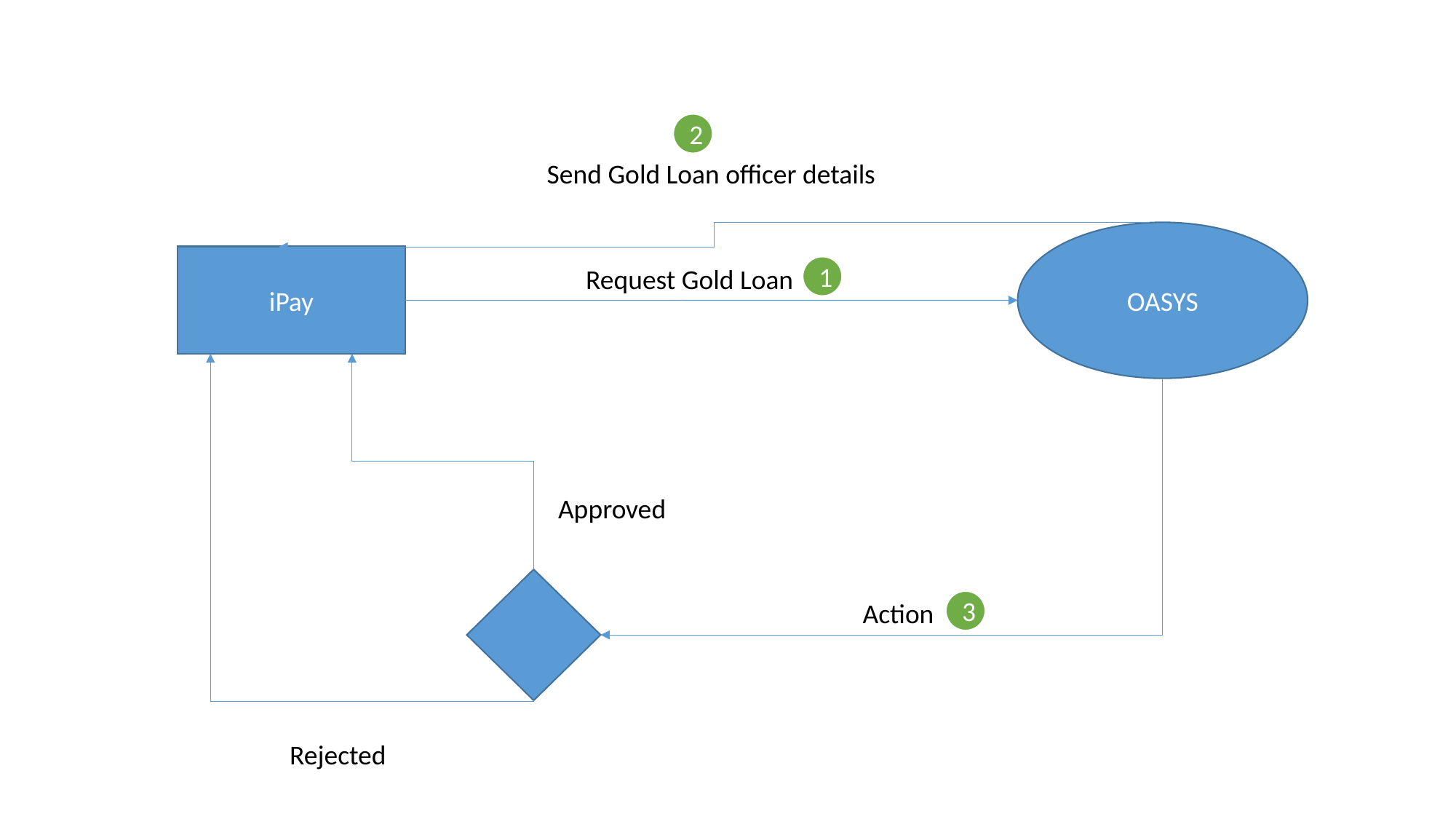

2
Send Gold Loan officer details
OASYS
iPay
1
Request Gold Loan
Approved

3
Action
Rejected